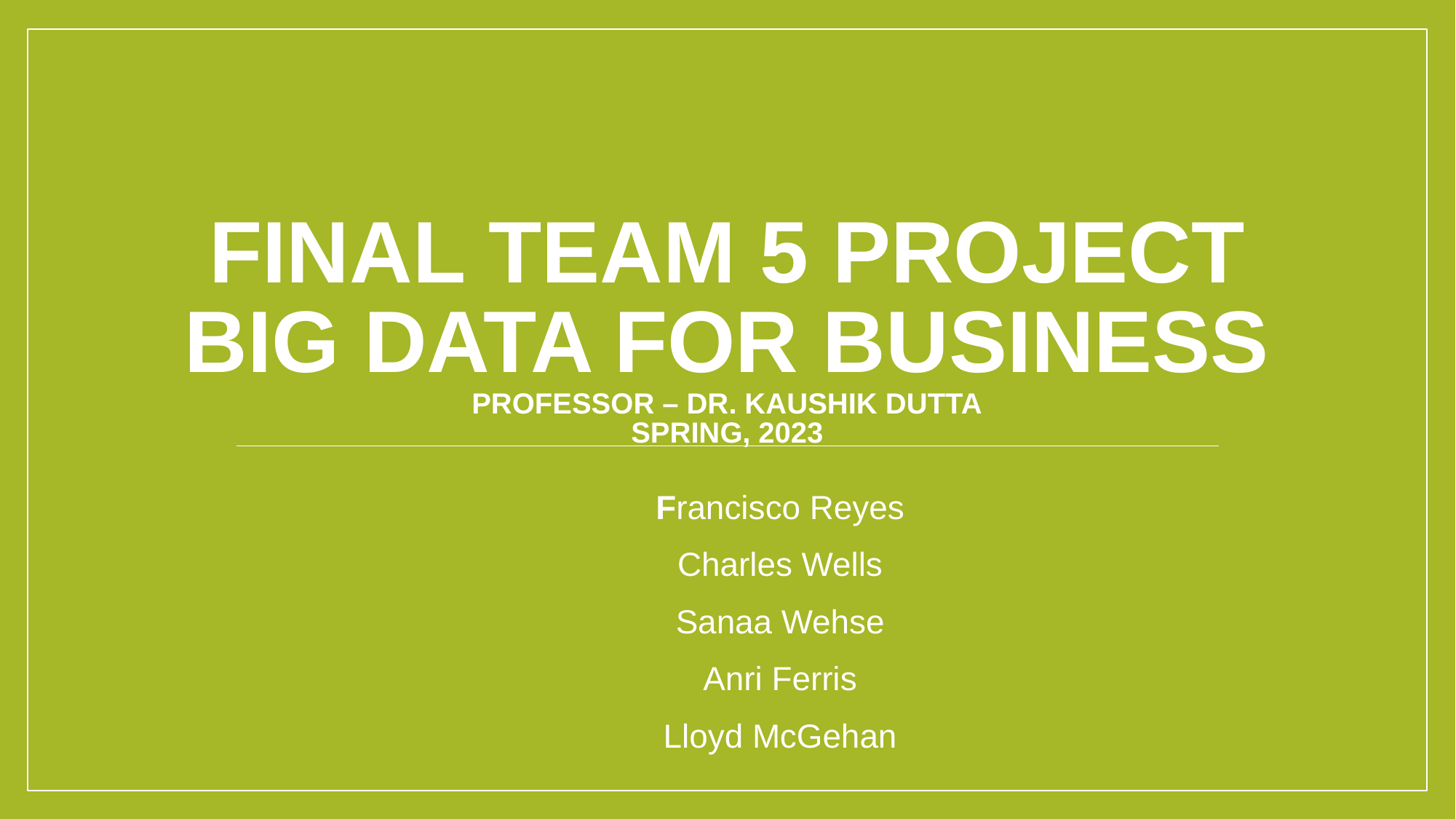

# Final Team 5 Project Big Data for Business Professor – Dr. Kaushik Dutta Spring, 2023
Francisco Reyes
Charles Wells
Sanaa Wehse
Anri Ferris
Lloyd McGehan